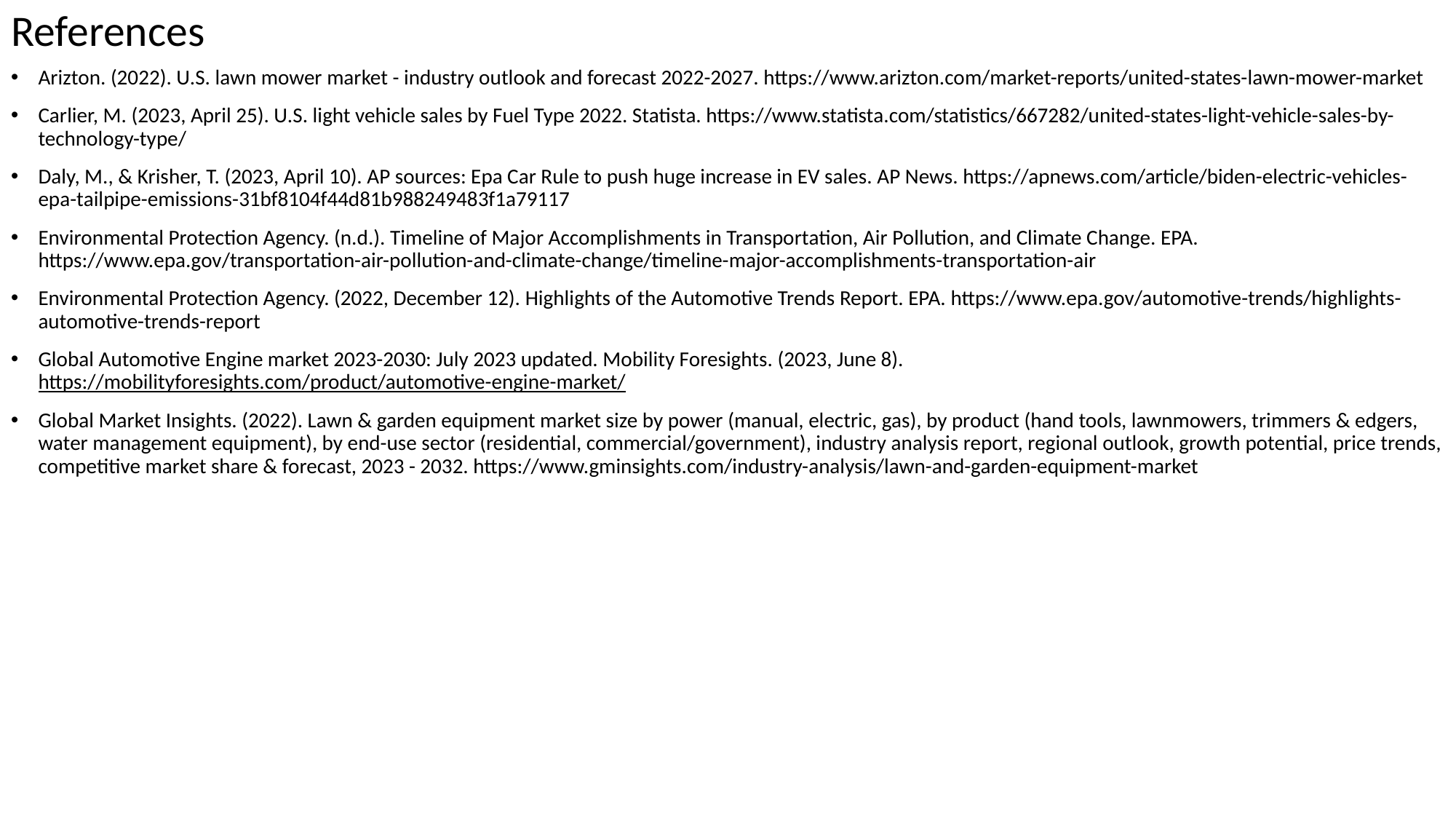

# References
Arizton. (2022). U.S. lawn mower market - industry outlook and forecast 2022-2027. https://www.arizton.com/market-reports/united-states-lawn-mower-market
Carlier, M. (2023, April 25). U.S. light vehicle sales by Fuel Type 2022. Statista. https://www.statista.com/statistics/667282/united-states-light-vehicle-sales-by-technology-type/
Daly, M., & Krisher, T. (2023, April 10). AP sources: Epa Car Rule to push huge increase in EV sales. AP News. https://apnews.com/article/biden-electric-vehicles-epa-tailpipe-emissions-31bf8104f44d81b988249483f1a79117
Environmental Protection Agency. (n.d.). Timeline of Major Accomplishments in Transportation, Air Pollution, and Climate Change. EPA. https://www.epa.gov/transportation-air-pollution-and-climate-change/timeline-major-accomplishments-transportation-air
Environmental Protection Agency. (2022, December 12). Highlights of the Automotive Trends Report. EPA. https://www.epa.gov/automotive-trends/highlights-automotive-trends-report
Global Automotive Engine market 2023-2030: July 2023 updated. Mobility Foresights. (2023, June 8). https://mobilityforesights.com/product/automotive-engine-market/
Global Market Insights. (2022). Lawn & garden equipment market size by power (manual, electric, gas), by product (hand tools, lawnmowers, trimmers & edgers, water management equipment), by end-use sector (residential, commercial/government), industry analysis report, regional outlook, growth potential, price trends, competitive market share & forecast, 2023 - 2032. https://www.gminsights.com/industry-analysis/lawn-and-garden-equipment-market